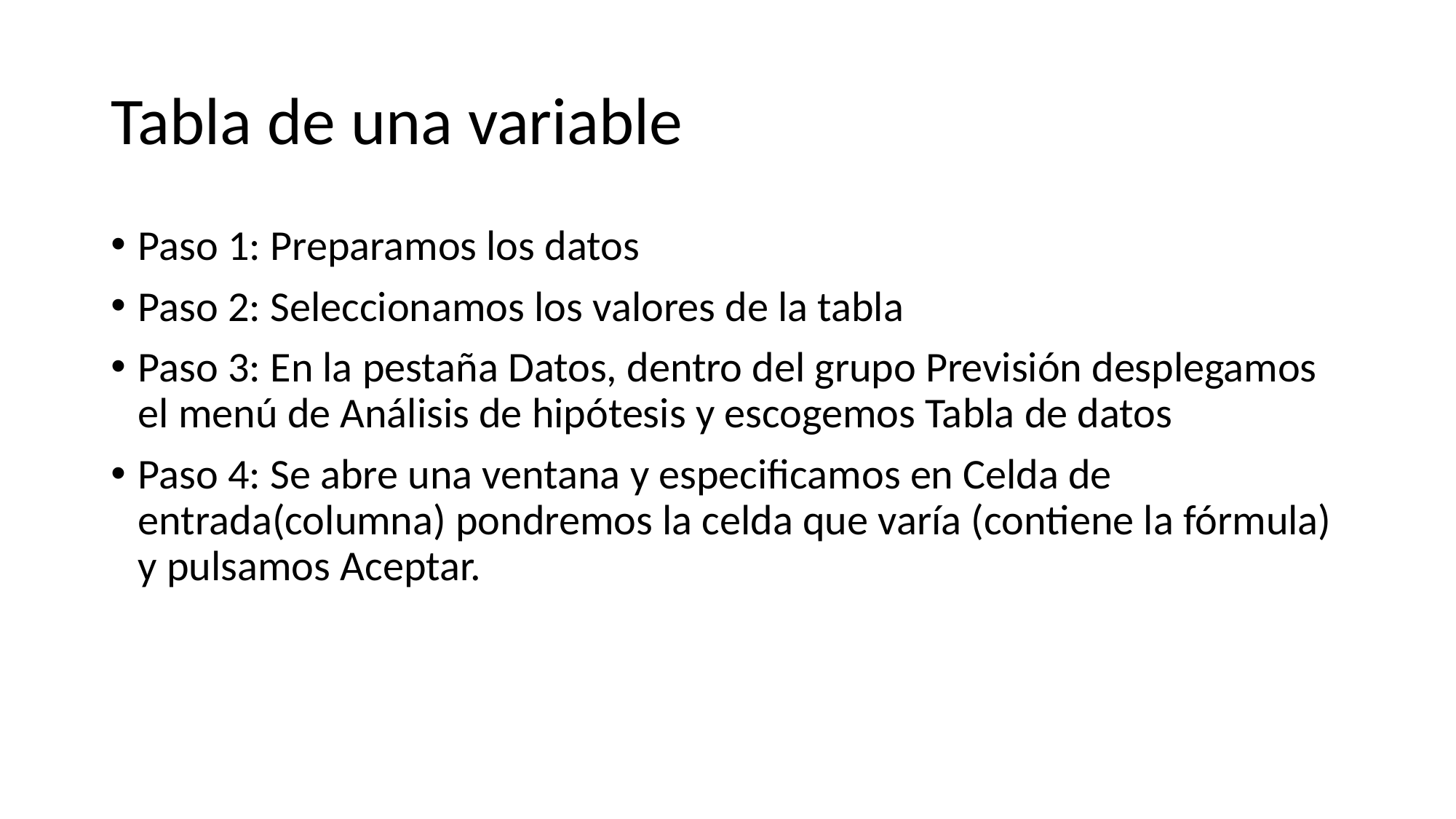

# Tabla de una variable
Paso 1: Preparamos los datos
Paso 2: Seleccionamos los valores de la tabla
Paso 3: En la pestaña Datos, dentro del grupo Previsión desplegamos el menú de Análisis de hipótesis y escogemos Tabla de datos
Paso 4: Se abre una ventana y especificamos en Celda de entrada(columna) pondremos la celda que varía (contiene la fórmula) y pulsamos Aceptar.